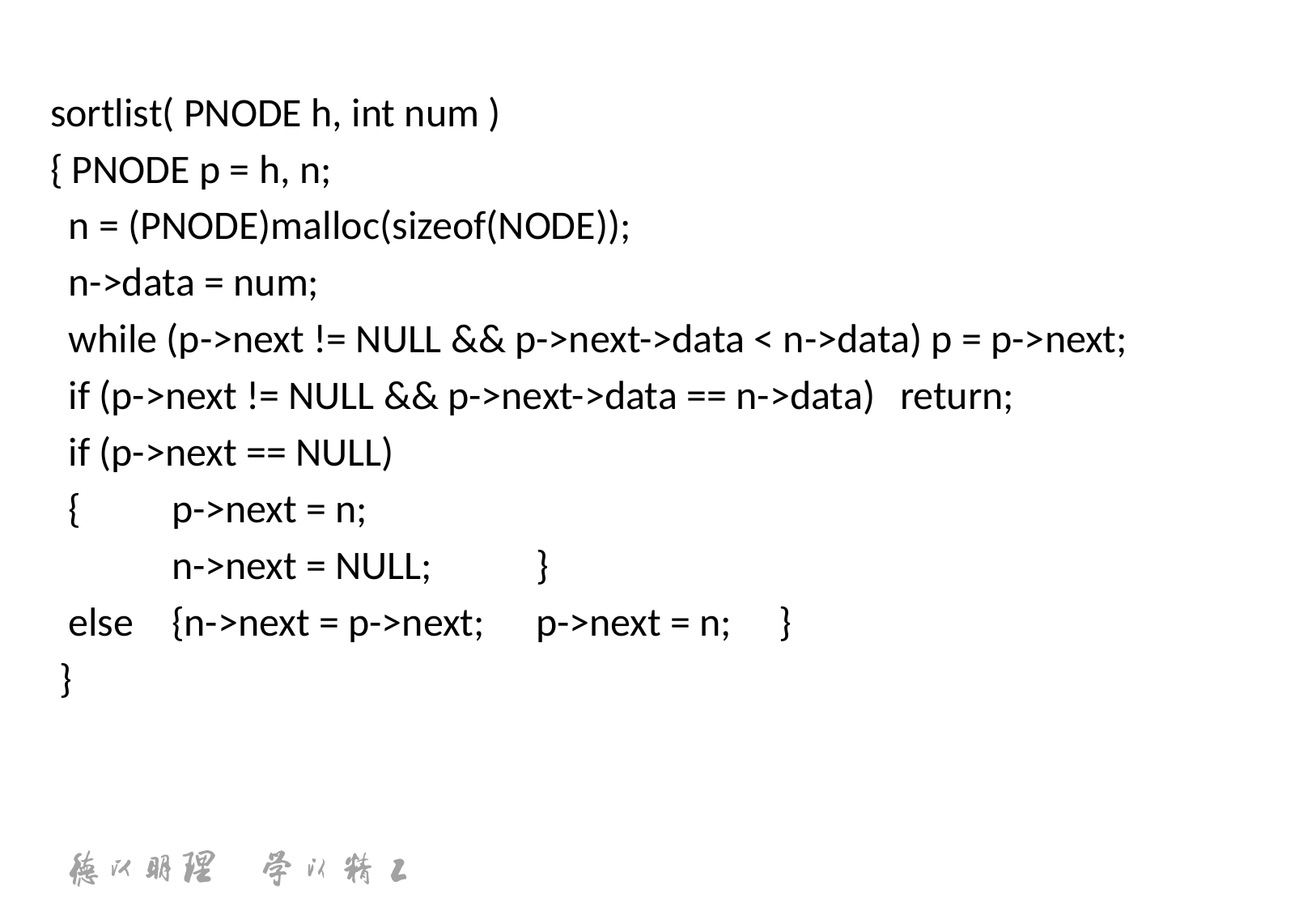

sortlist( PNODE h, int num )
{ PNODE p = h, n;
  n = (PNODE)malloc(sizeof(NODE));
  n->data = num;
  while (p->next != NULL && p->next->data < n->data) p = p->next;
  if (p->next != NULL && p->next->data == n->data)	return;
  if (p->next == NULL)
  {	p->next = n;
	n->next = NULL;	}
  else 	{n->next = p->next;	p->next = n;	}
 }

111